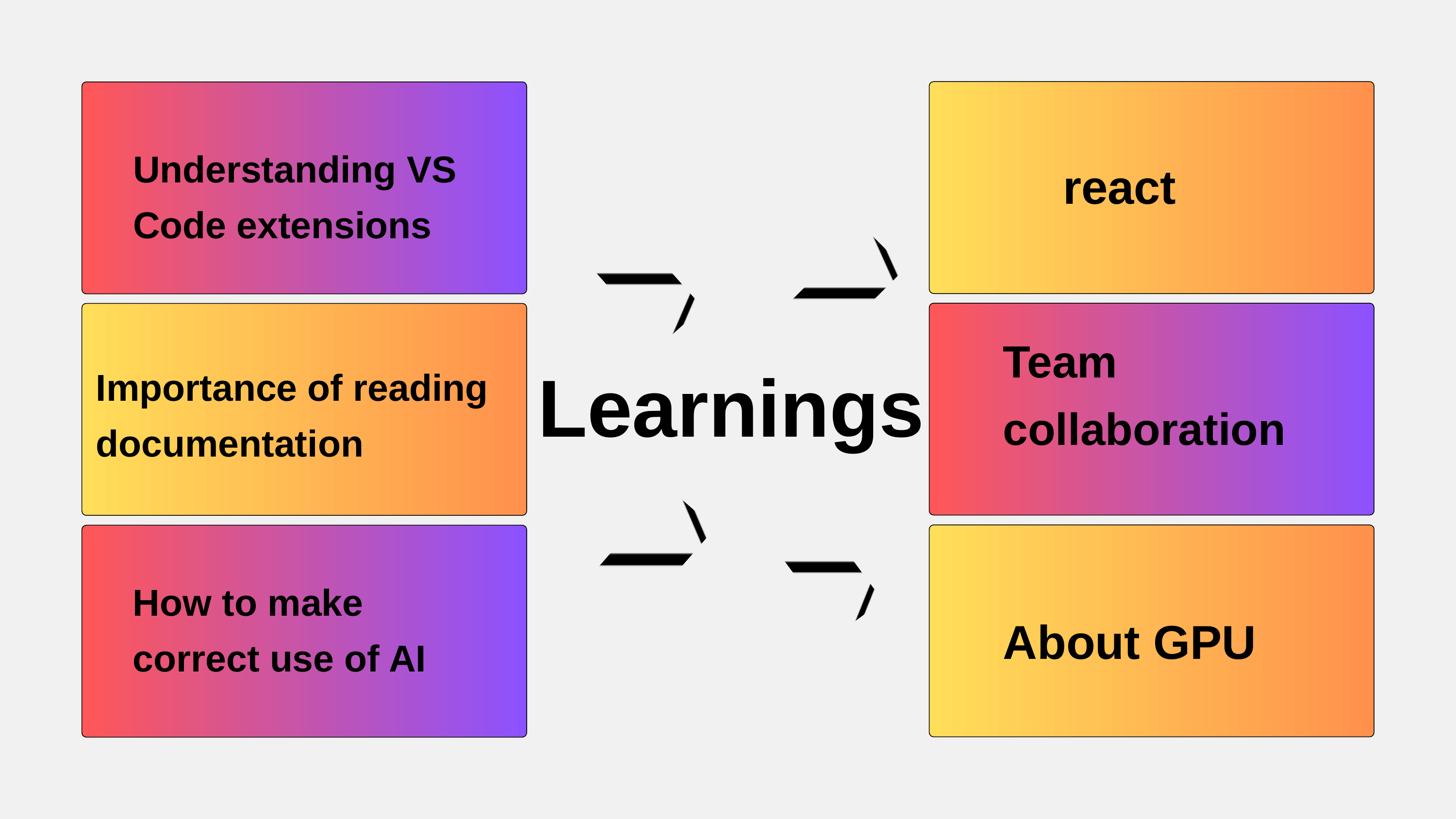

Understanding VS Code extensions
react

Team collaboration
Importance of reading documentation
Learnings

How to make correct use of AI
About GPU